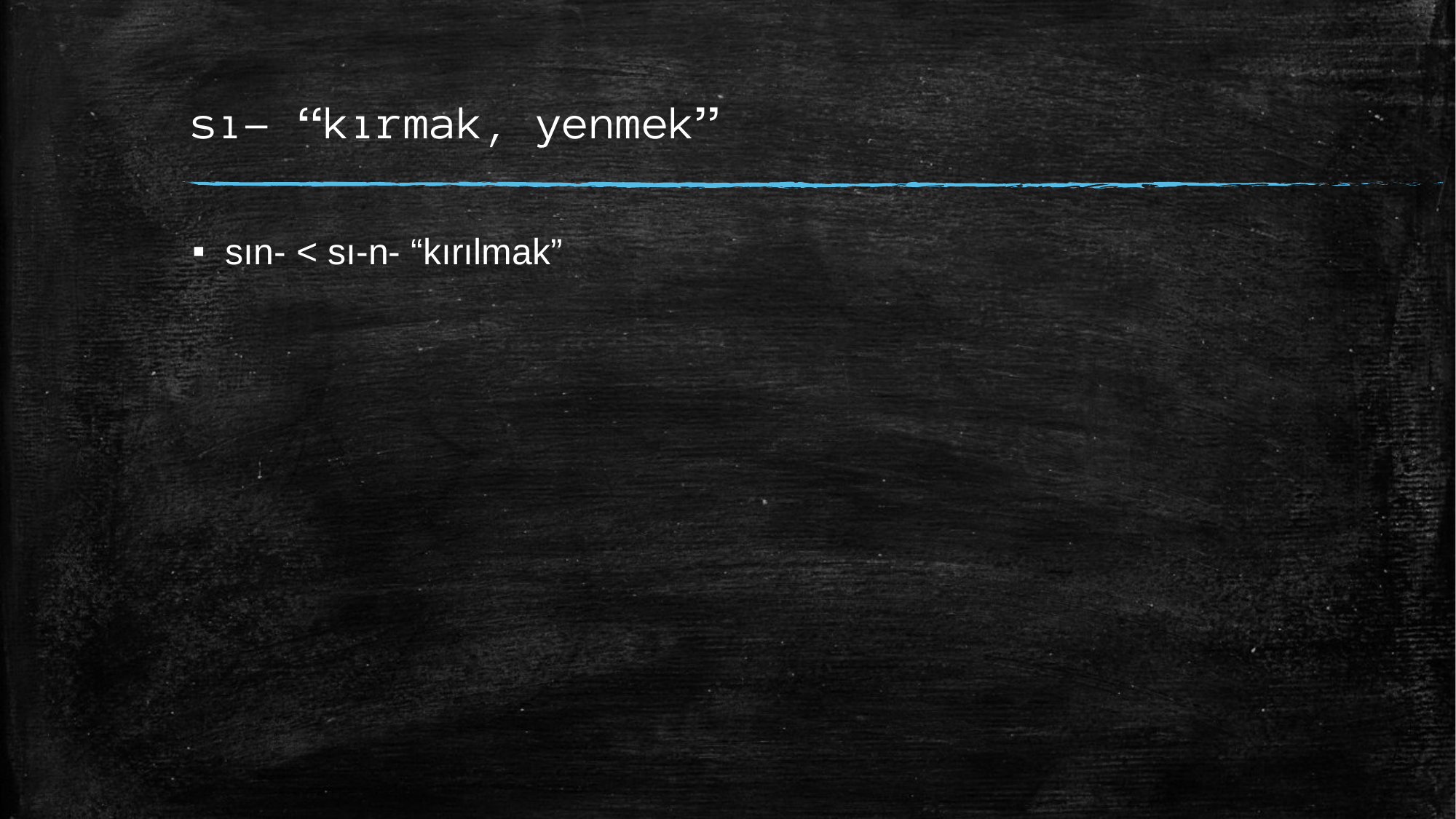

# sı- “kırmak, yenmek”
sın- < sı-n- “kırılmak”